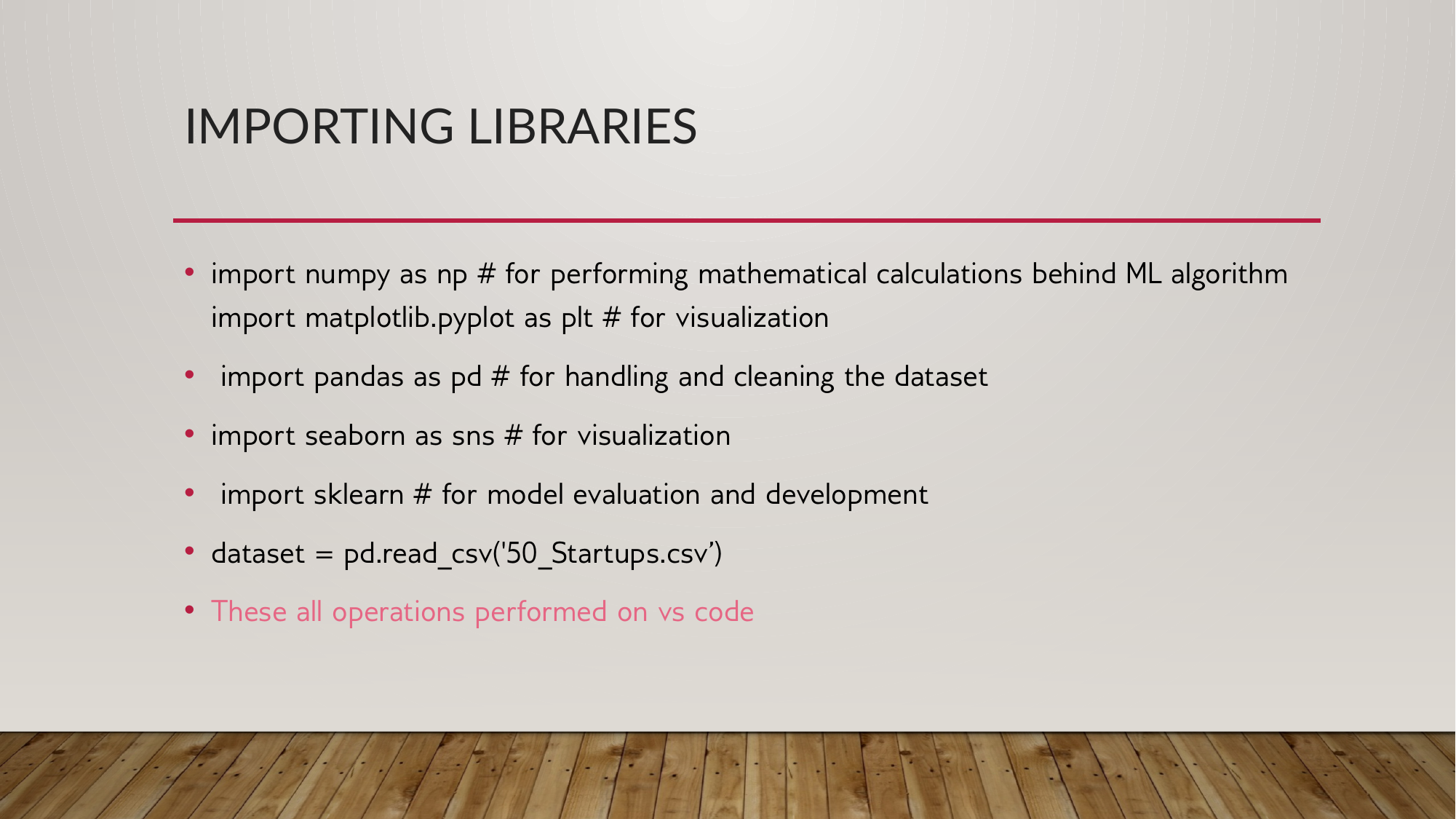

# Importing libraries
import numpy as np # for performing mathematical calculations behind ML algorithm import matplotlib.pyplot as plt # for visualization
 import pandas as pd # for handling and cleaning the dataset
import seaborn as sns # for visualization
 import sklearn # for model evaluation and development
dataset = pd.read_csv('50_Startups.csv’)
These all operations performed on vs code